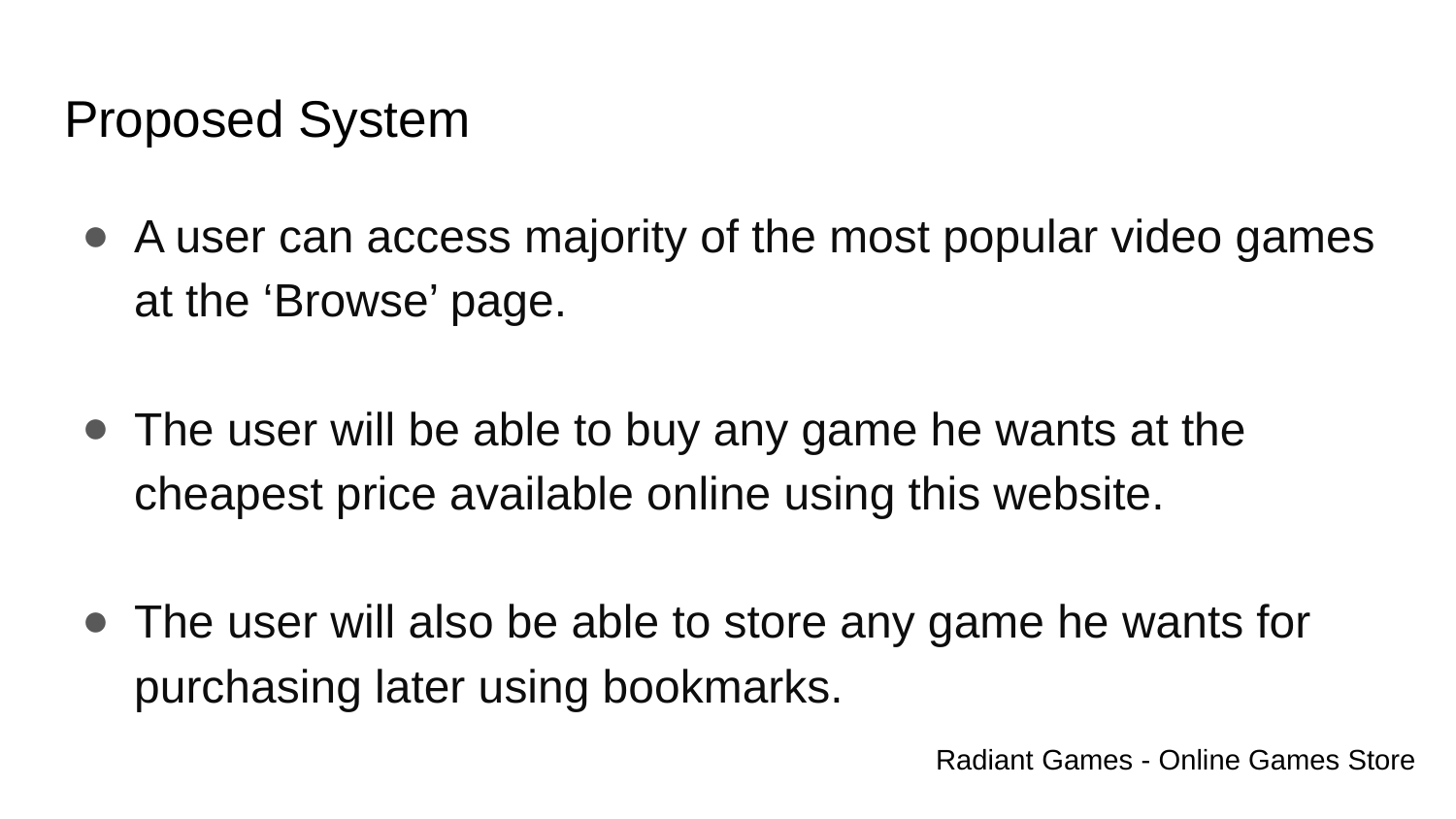

# Proposed System
A user can access majority of the most popular video games at the ‘Browse’ page.

The user will be able to buy any game he wants at the cheapest price available online using this website.

The user will also be able to store any game he wants for purchasing later using bookmarks.
Radiant Games - Online Games Store